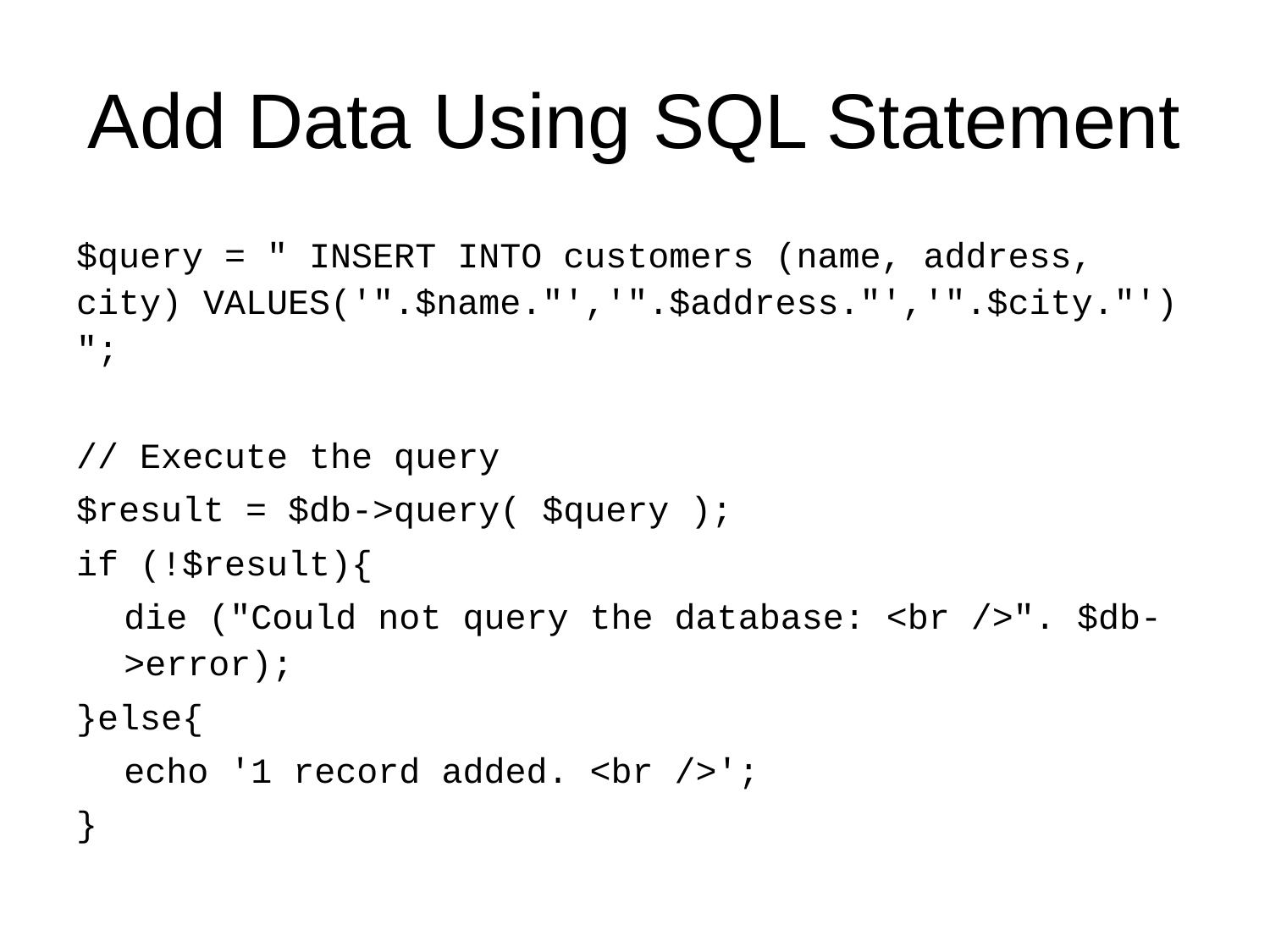

# Add Data Using SQL Statement
$query = " INSERT INTO customers (name, address, city) VALUES('".$name."','".$address."','".$city."') ";

// Execute the query
$result = $db->query( $query );
if (!$result){
	die ("Could not query the database: <br />". $db->error);
}else{
	echo '1 record added. <br />';
}